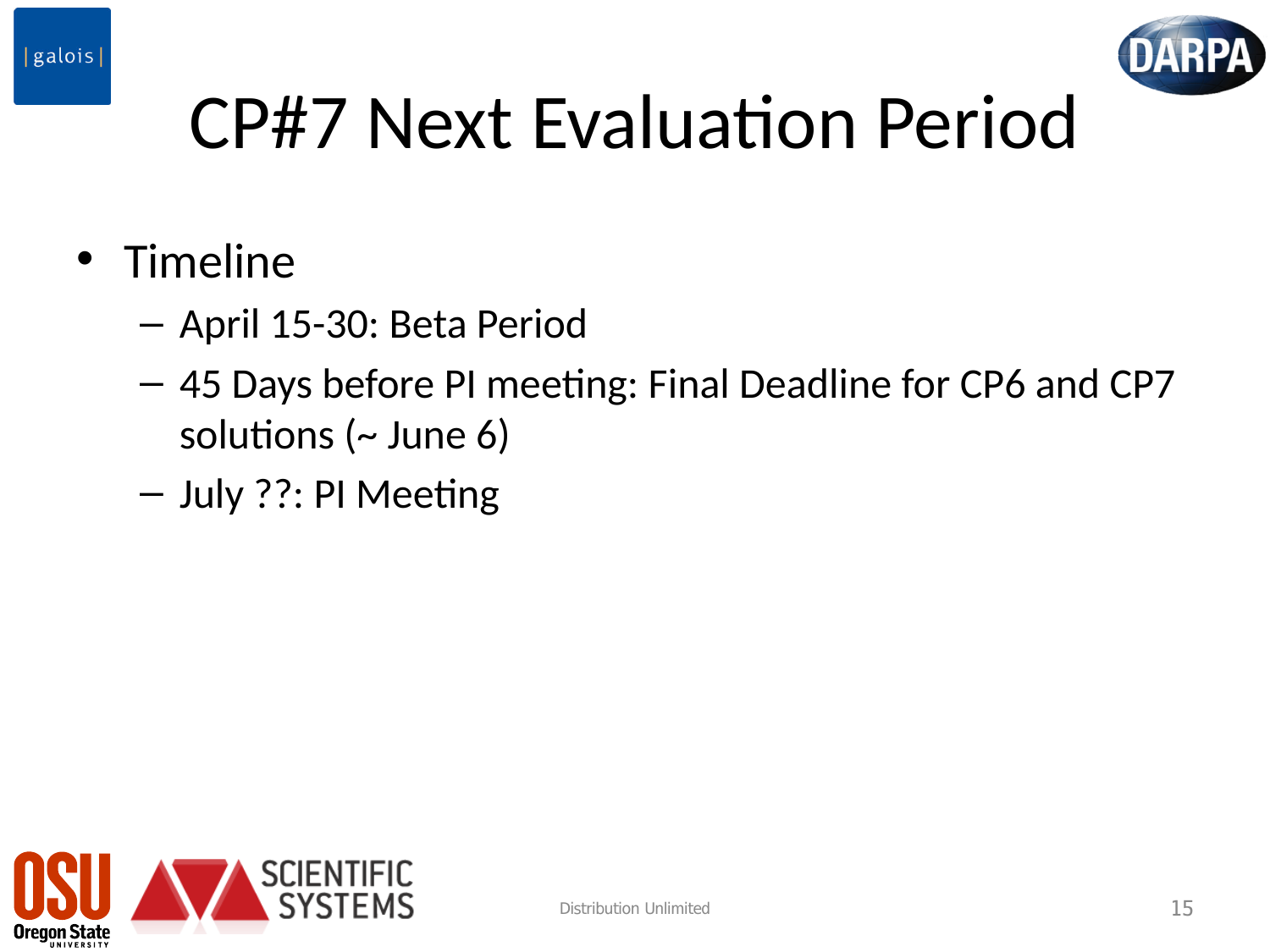

# CP#7 Next Evaluation Period
Timeline
April 15-30: Beta Period
45 Days before PI meeting: Final Deadline for CP6 and CP7 solutions (~ June 6)
July ??: PI Meeting
Distribution Unlimited
15